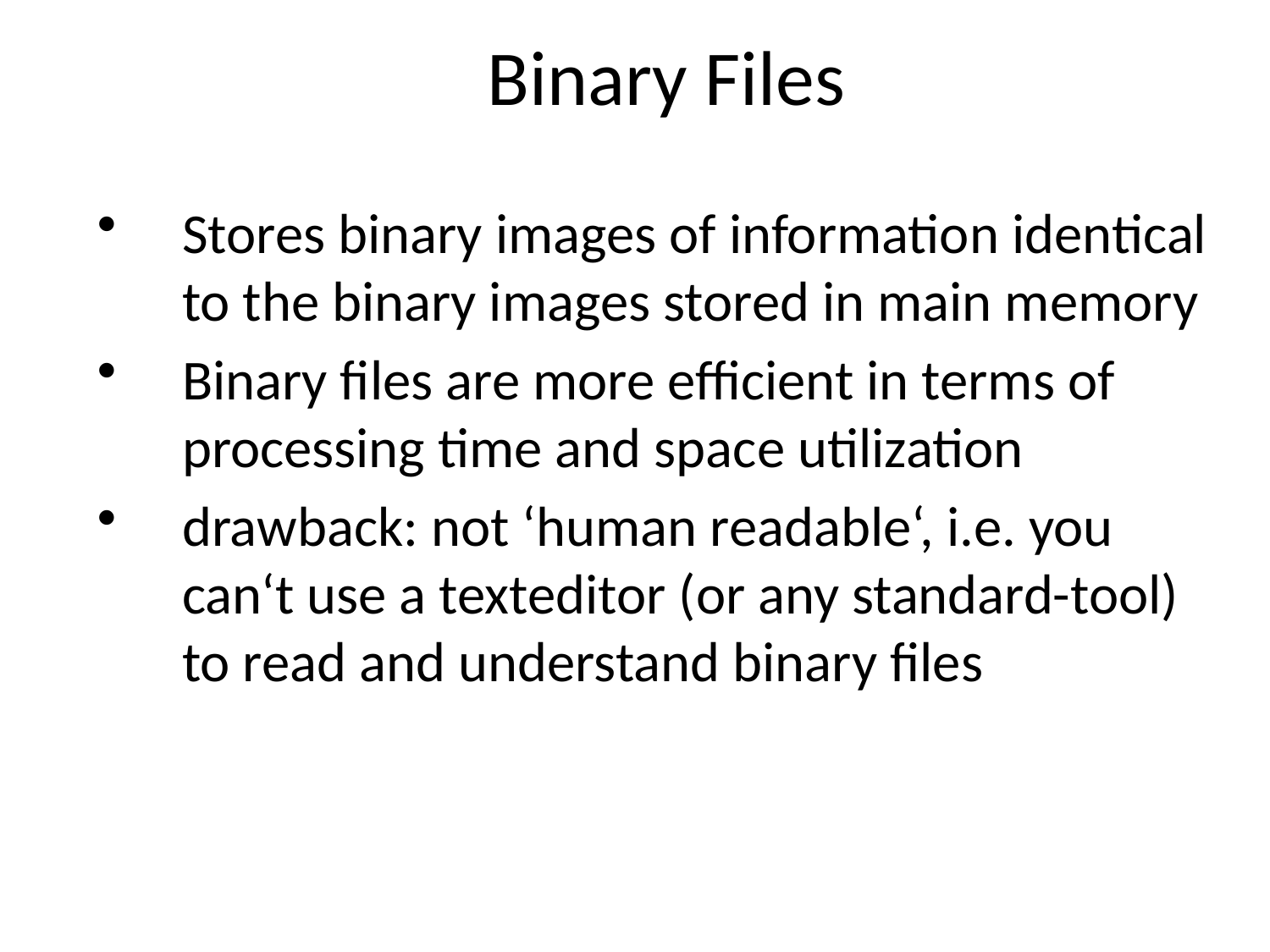

# Binary Files
Stores binary images of information identical to the binary images stored in main memory
Binary files are more efficient in terms of processing time and space utilization
drawback: not ‘human readable‘, i.e. you can‘t use a texteditor (or any standard-tool) to read and understand binary files